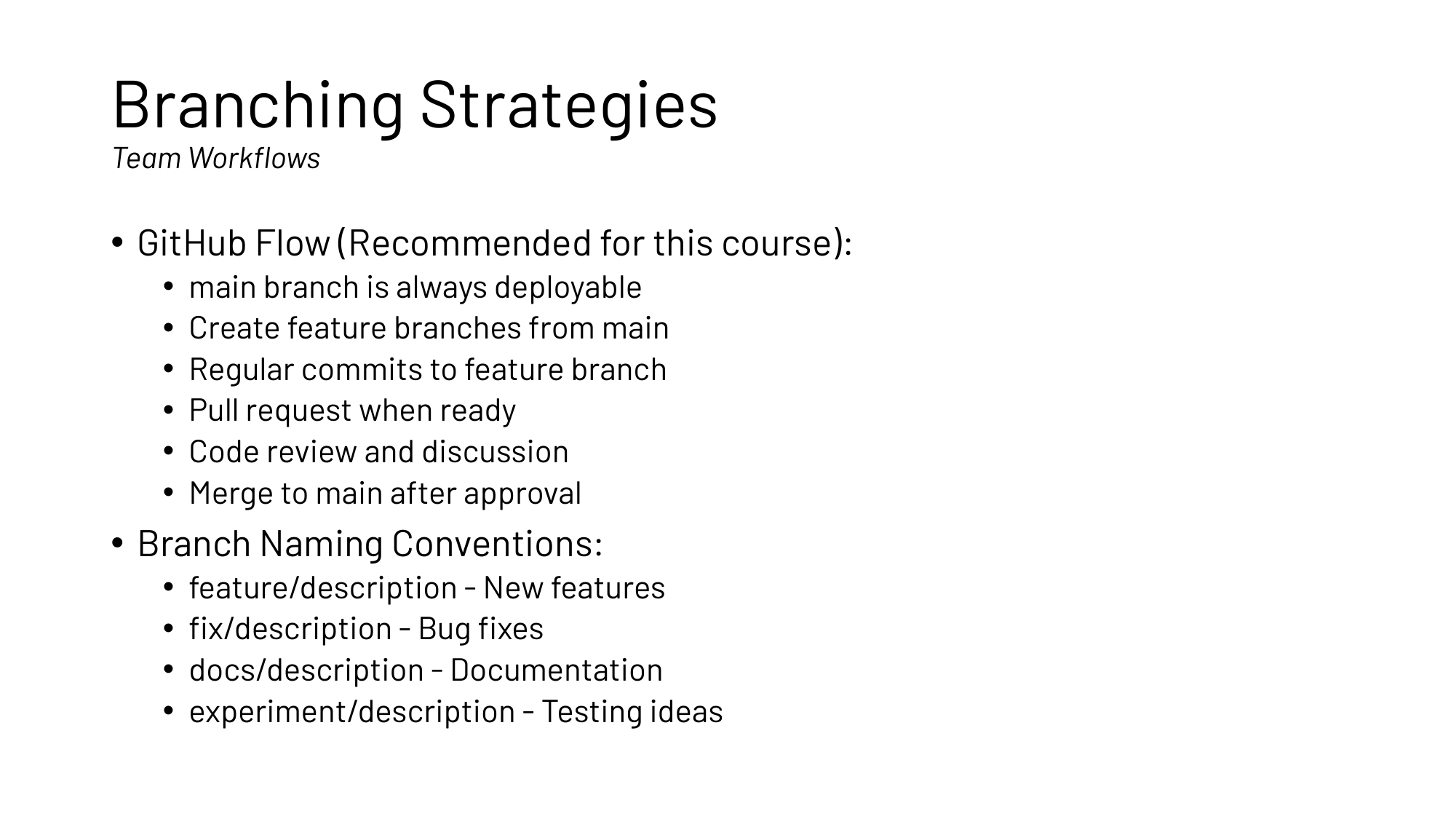

# Branching Strategies Team Workflows
GitHub Flow (Recommended for this course):
main branch is always deployable
Create feature branches from main
Regular commits to feature branch
Pull request when ready
Code review and discussion
Merge to main after approval
Branch Naming Conventions:
feature/description - New features
fix/description - Bug fixes
docs/description - Documentation
experiment/description - Testing ideas